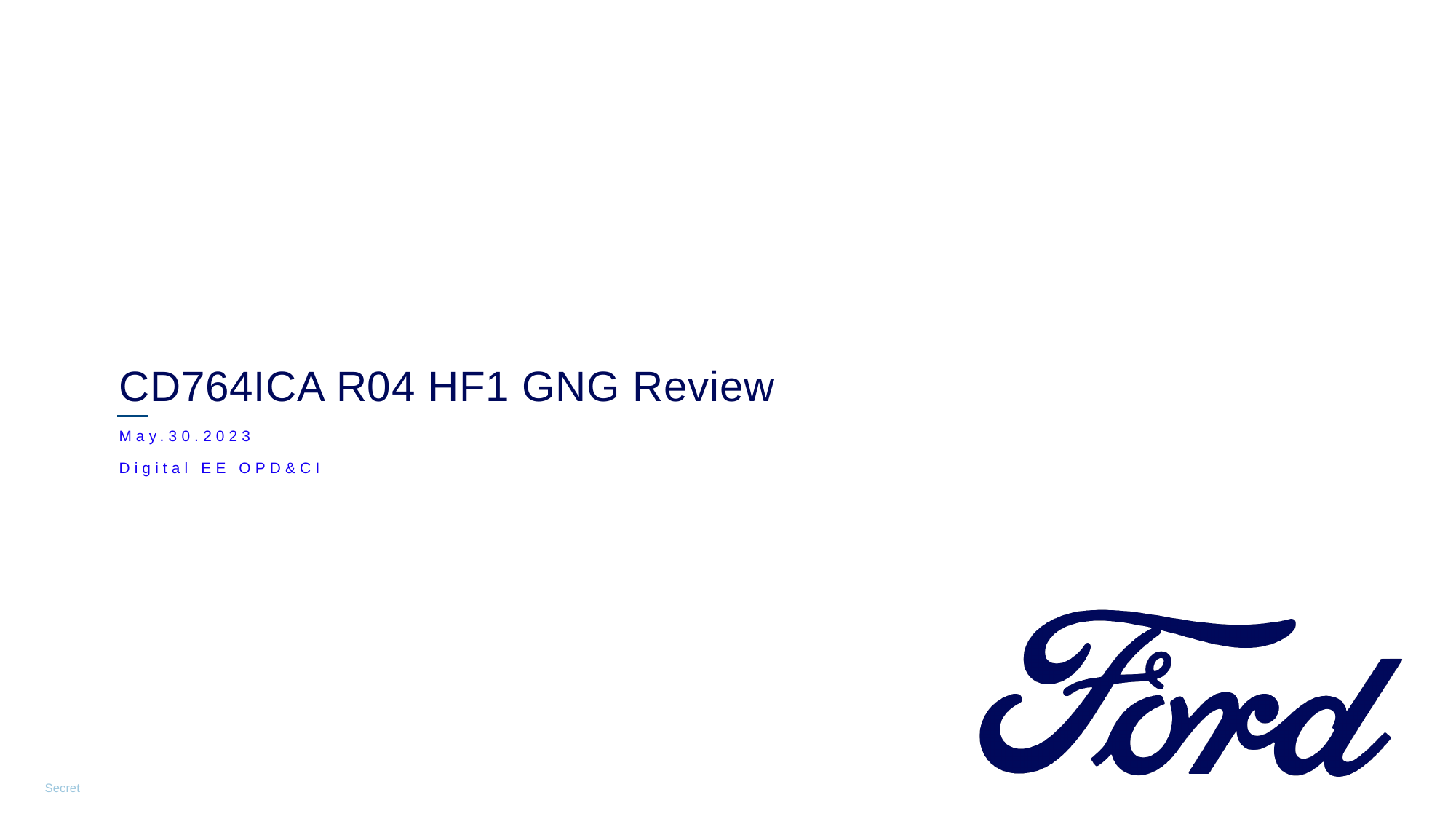

CD764ICA R04 HF1 GNG Review
May.30.2023
Digital EE OPD&CI